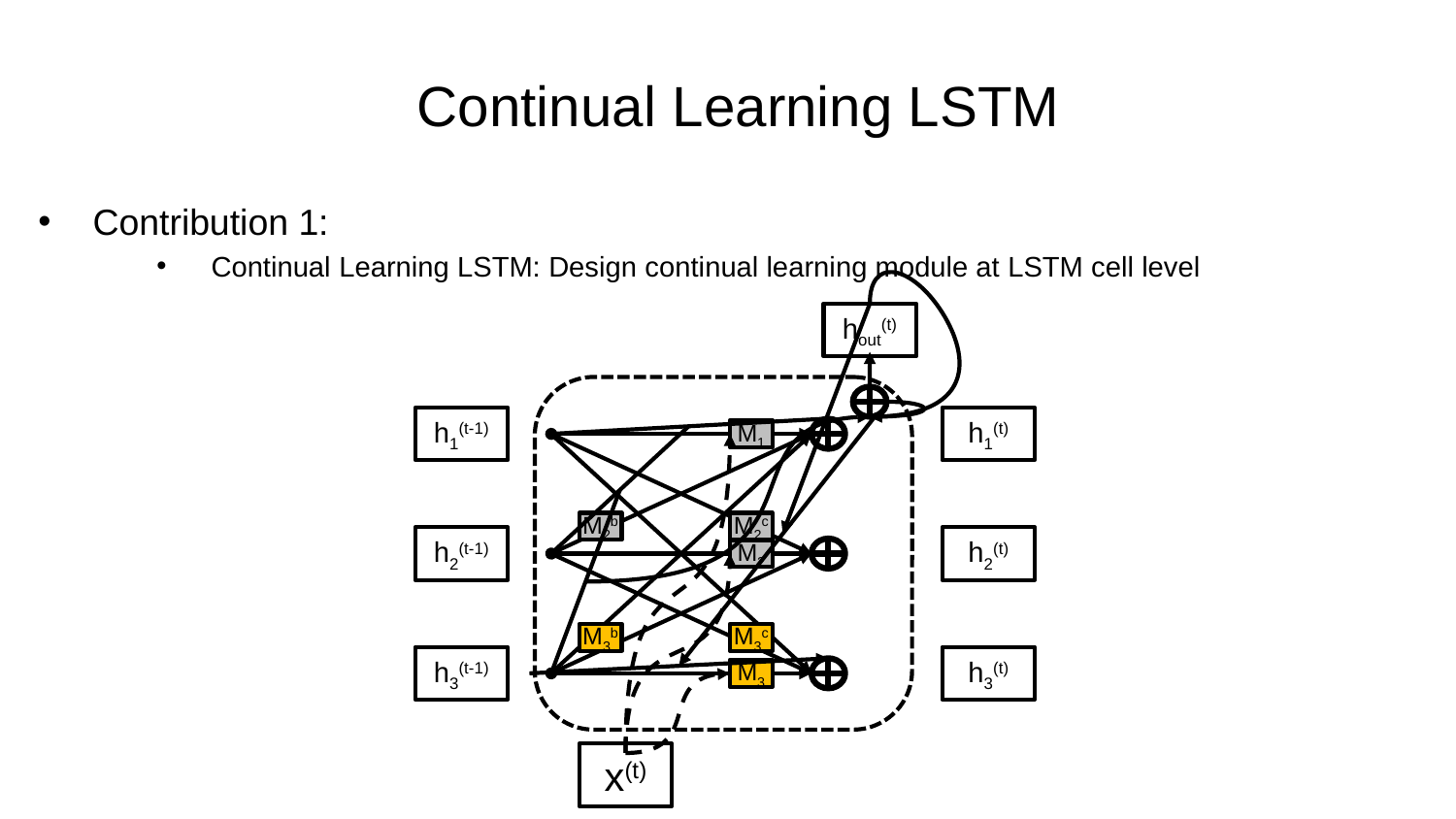

# Continual Learning LSTM
Contribution 1:
Continual Learning LSTM: Design continual learning module at LSTM cell level

hout(t)

h1(t-1)
h1(t)

M1
M2b
M2c
h2(t-1)
h2(t)

M2
M3b
M3c
h3(t-1)
h3(t)

M3
x(t)